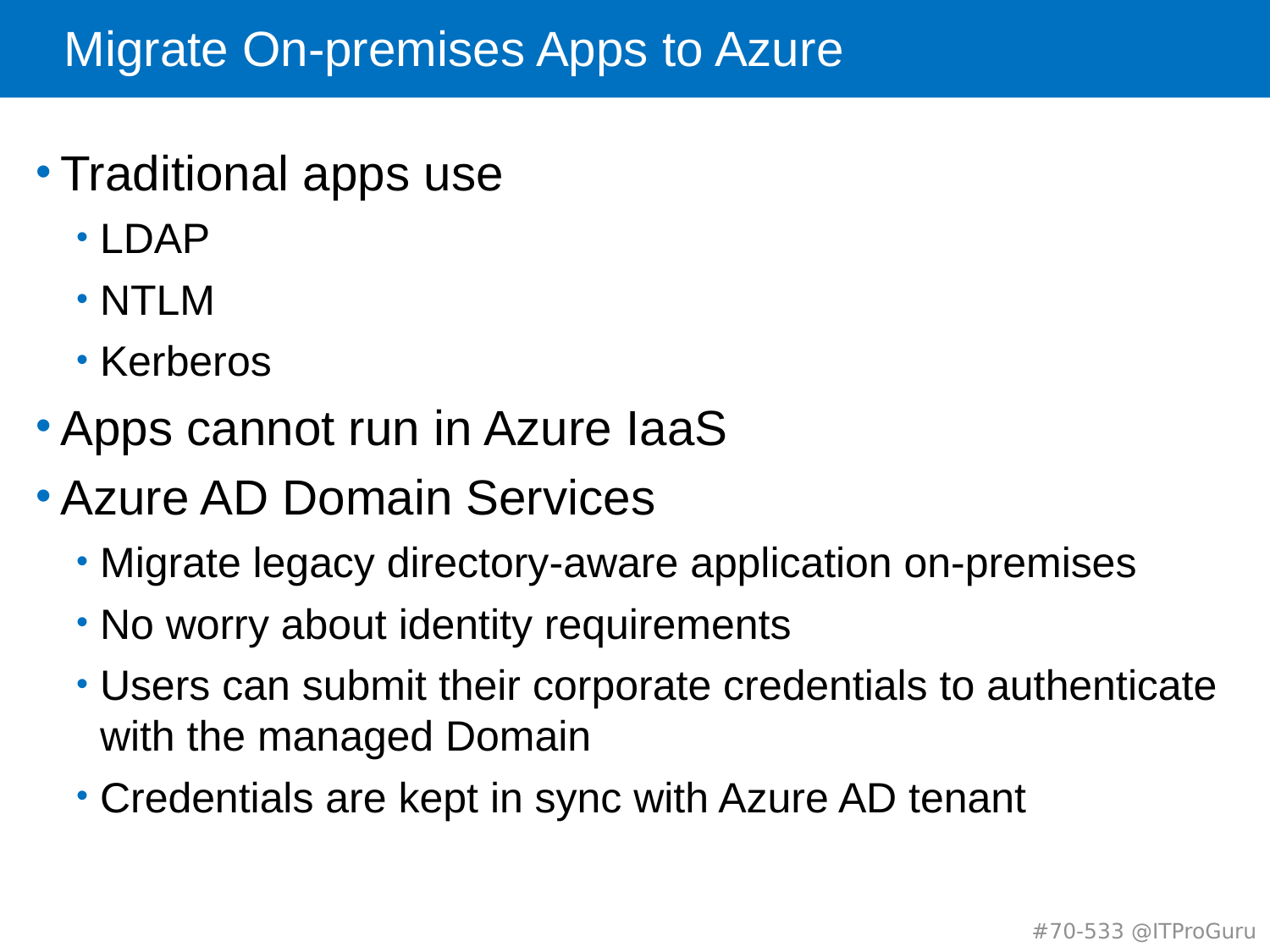

# Migrate On-premises Apps to Azure
Traditional apps use
LDAP
NTLM
Kerberos
Apps cannot run in Azure IaaS
Azure AD Domain Services
Migrate legacy directory-aware application on-premises
No worry about identity requirements
Users can submit their corporate credentials to authenticate with the managed Domain
Credentials are kept in sync with Azure AD tenant